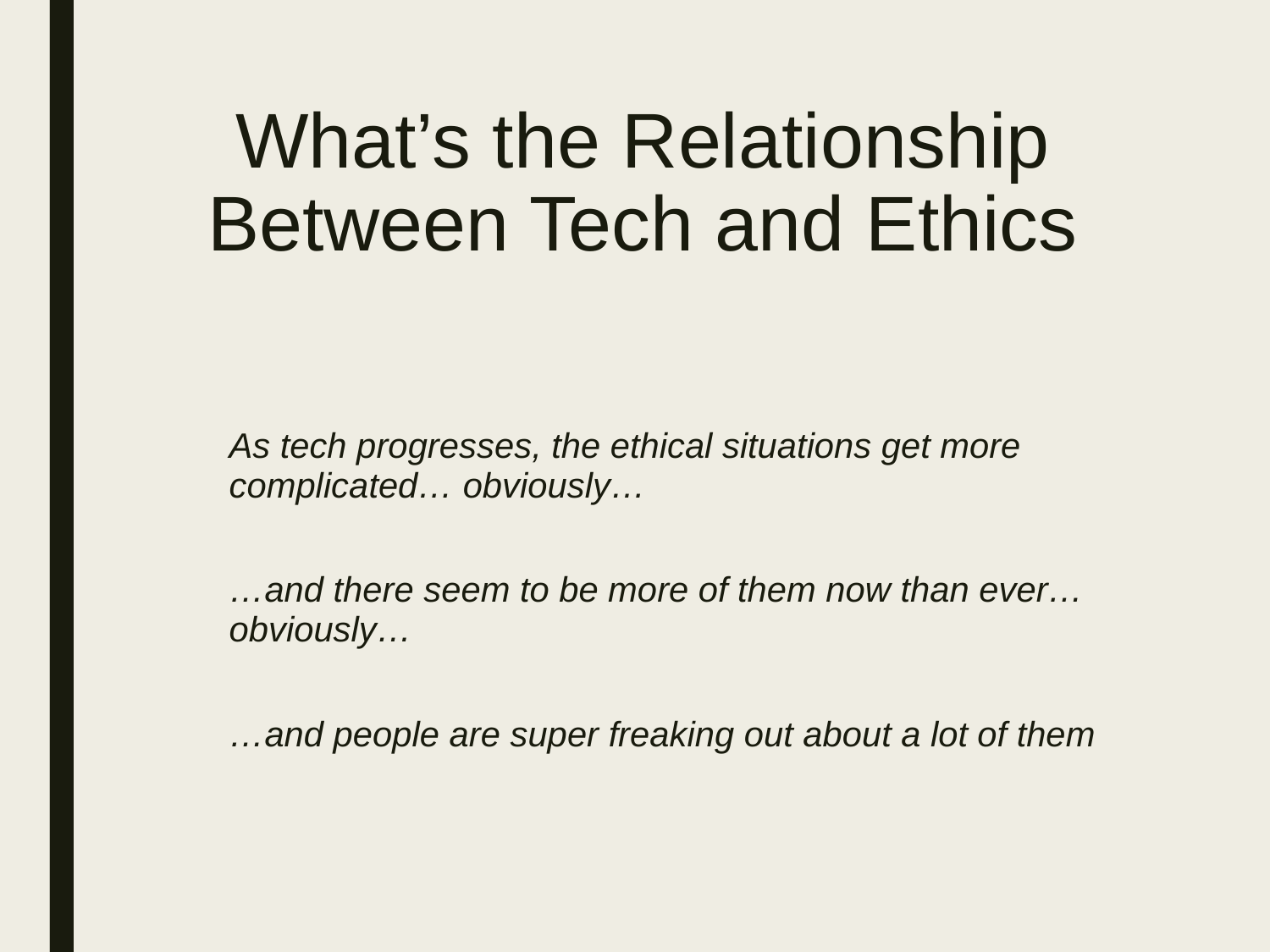

# What’s the Relationship Between Tech and Ethics

As tech progresses, the ethical situations get more complicated… obviously…

…and there seem to be more of them now than ever… obviously…

…and people are super freaking out about a lot of them